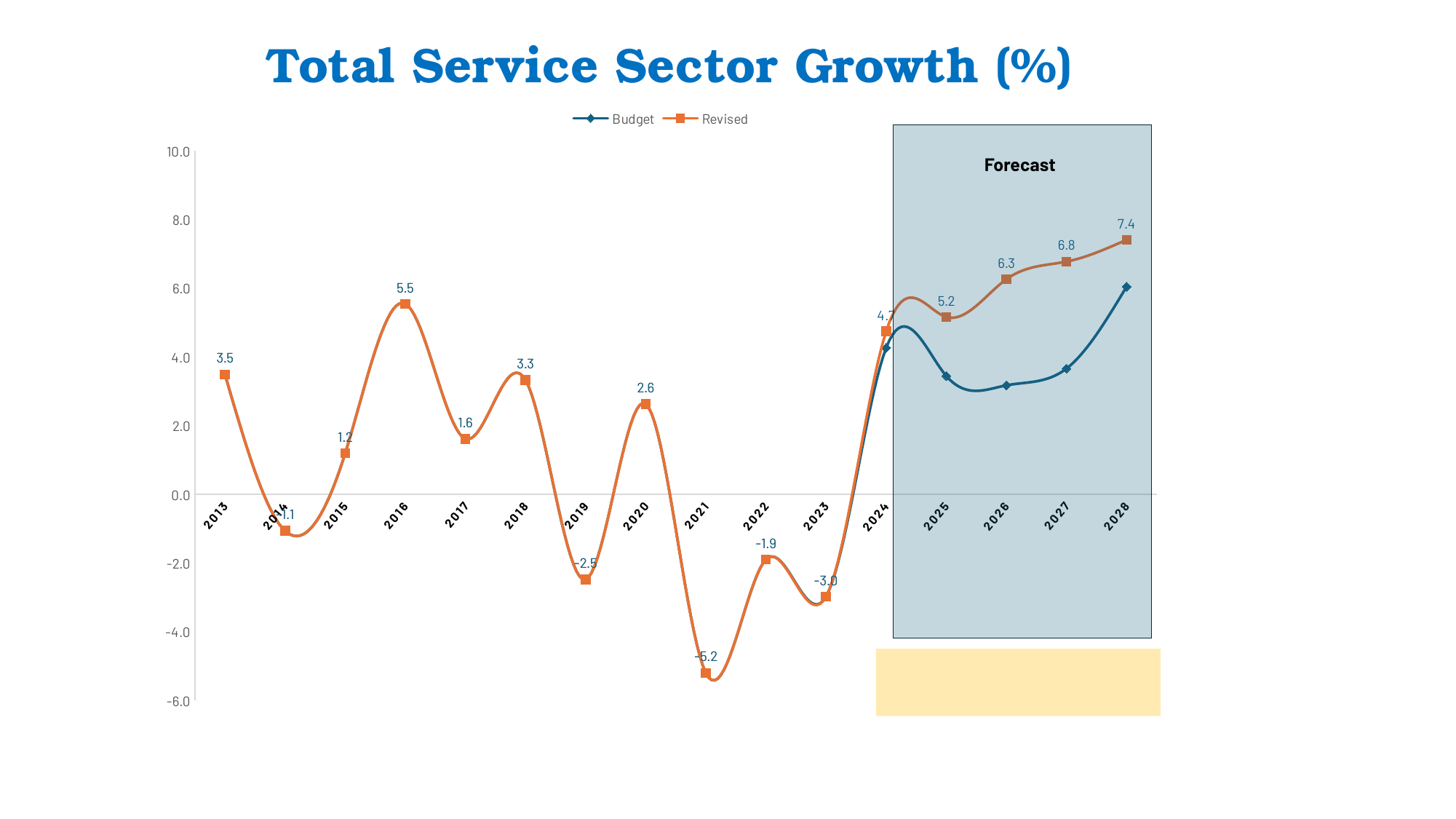

Total Service Sector Growth (%)

### Chart

| Category | Budget | Revised |
|---|---|---|
| 2013 | 3.4941294889472285 | 3.4941294889472285 |
| 2014 | -1.062055323765121 | -1.062055323765121 |
| 2015 | 1.1954887118370783 | 1.1954887118370783 |
| 2016 | 5.549953106720906 | 5.549953106720906 |
| 2017 | 1.6178629282753043 | 1.6178629282753043 |
| 2018 | 3.330187767196957 | 3.330187767196957 |
| 2019 | -2.476128781281328 | -2.476128781281328 |
| 2020 | 2.6335527480378484 | 2.6335527480378484 |
| 2021 | -5.196015666074549 | -5.196015666074549 |
| 2022 | -1.89407359421907 | -1.89407359421907 |
| 2023 | -2.974313721154842 | -2.974313721154842 |
| 2024 | 4.265488804812212 | 4.745377357416092 |
| 2025 | 3.450087356551368 | 5.166102272317463 |
| 2026 | 3.1759670246716887 | 6.26362377060512 |
| 2027 | 3.663336629065661 | 6.777290181490603 |
| 2028 | 6.046997714615521 | 7.411878755680323 |
Forecast